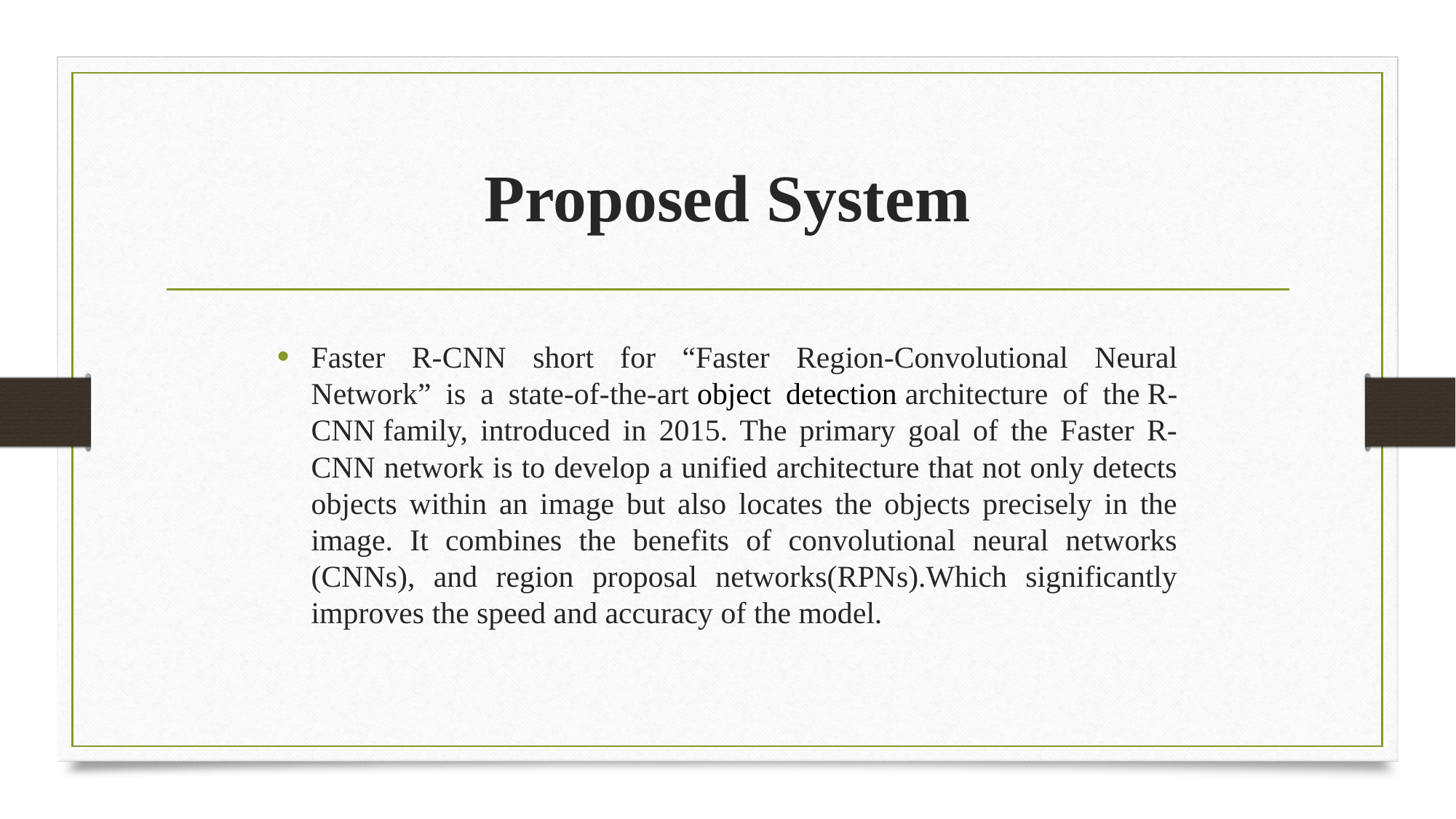

# Proposed System
Faster R-CNN short for “Faster Region-Convolutional Neural Network” is a state-of-the-art object detection architecture of the R-CNN family, introduced in 2015. The primary goal of the Faster R-CNN network is to develop a unified architecture that not only detects objects within an image but also locates the objects precisely in the image. It combines the benefits of convolutional neural networks (CNNs), and region proposal networks(RPNs).Which significantly improves the speed and accuracy of the model.